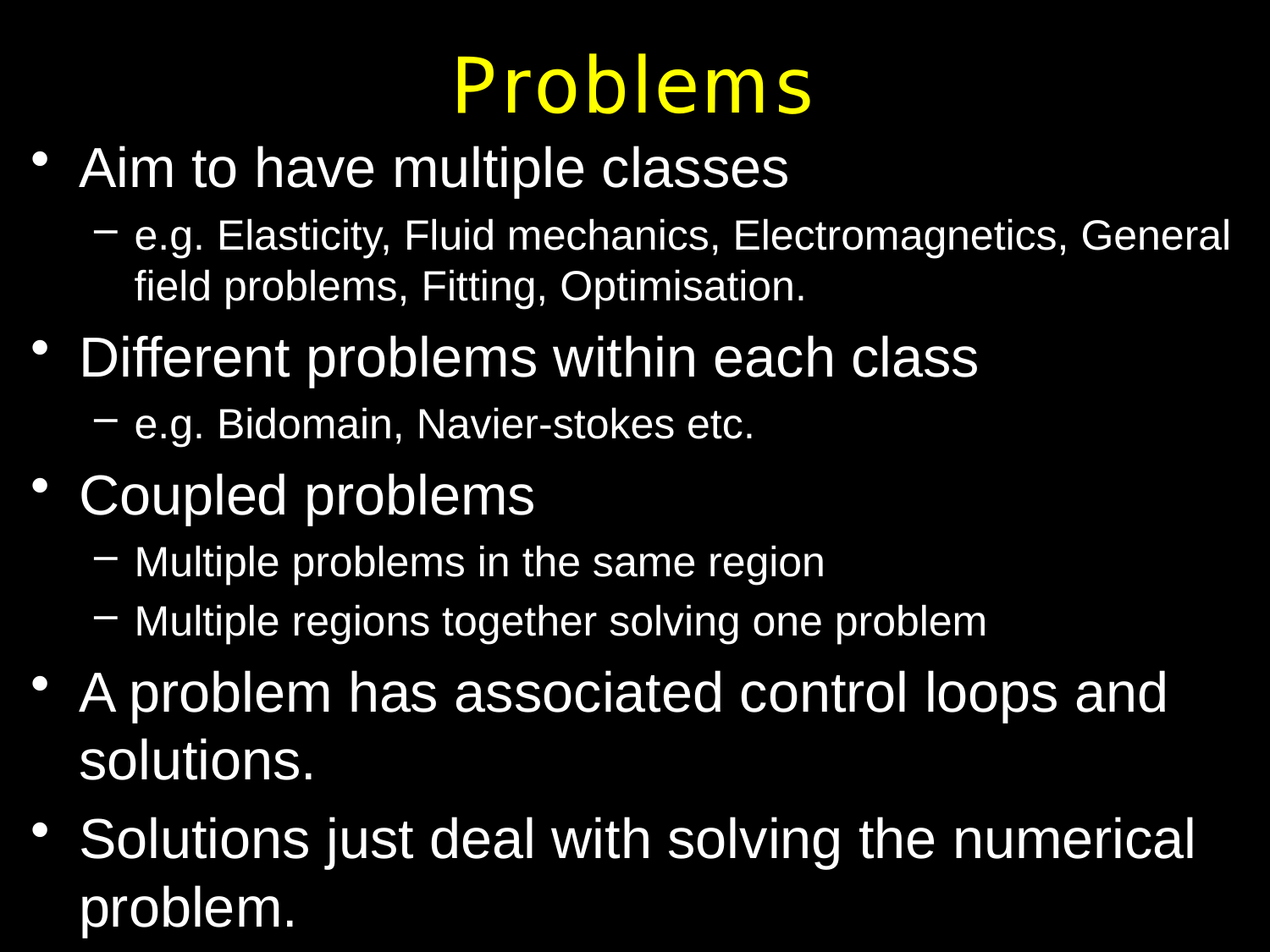

# Problems
Aim to have multiple classes
e.g. Elasticity, Fluid mechanics, Electromagnetics, General field problems, Fitting, Optimisation.
Different problems within each class
e.g. Bidomain, Navier-stokes etc.
Coupled problems
Multiple problems in the same region
Multiple regions together solving one problem
A problem has associated control loops and solutions.
Solutions just deal with solving the numerical problem.